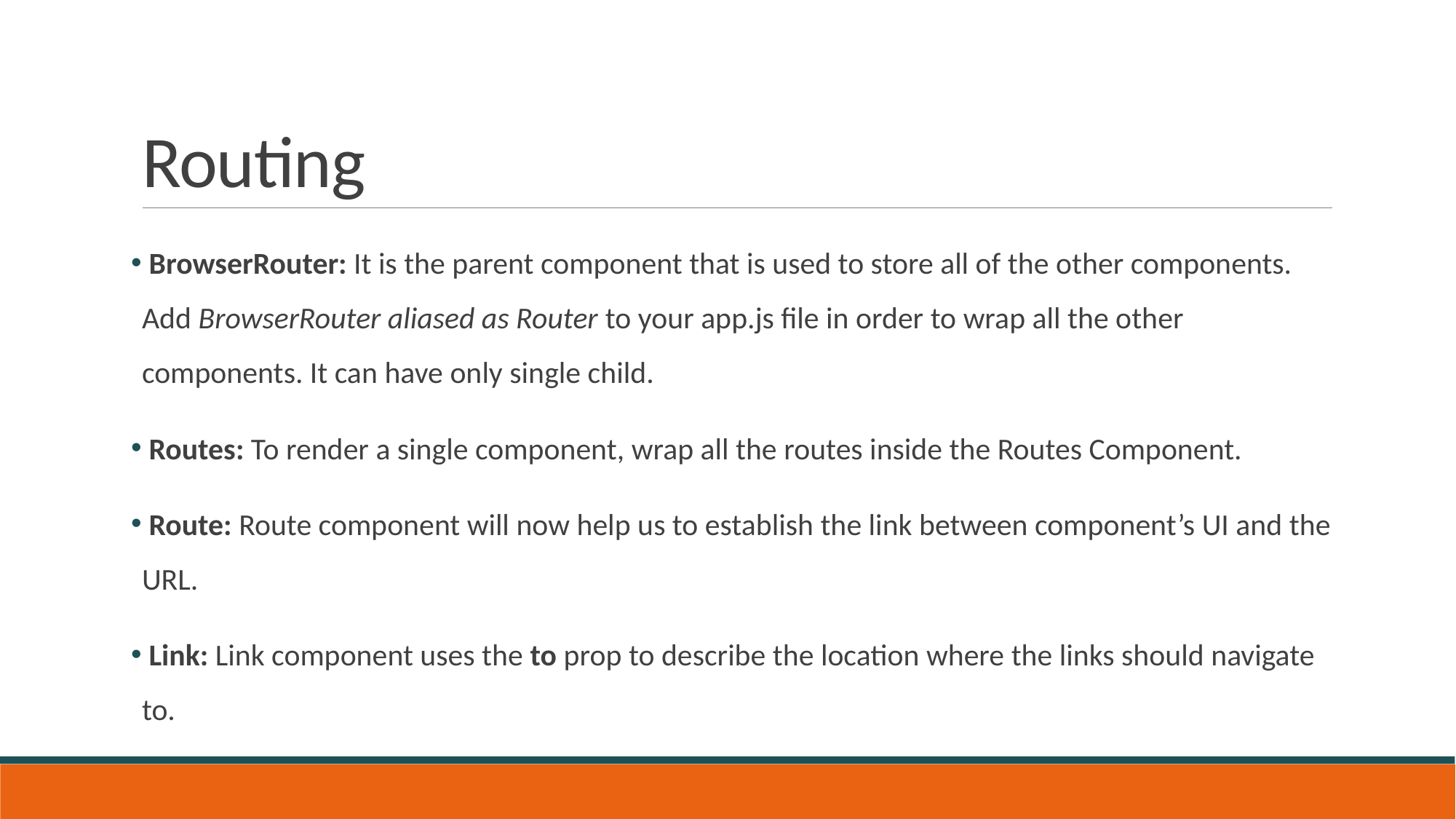

# Routing
 BrowserRouter: It is the parent component that is used to store all of the other components. Add BrowserRouter aliased as Router to your app.js file in order to wrap all the other components. It can have only single child.
 Routes: To render a single component, wrap all the routes inside the Routes Component.
 Route: Route component will now help us to establish the link between component’s UI and the URL.
 Link: Link component uses the to prop to describe the location where the links should navigate to.